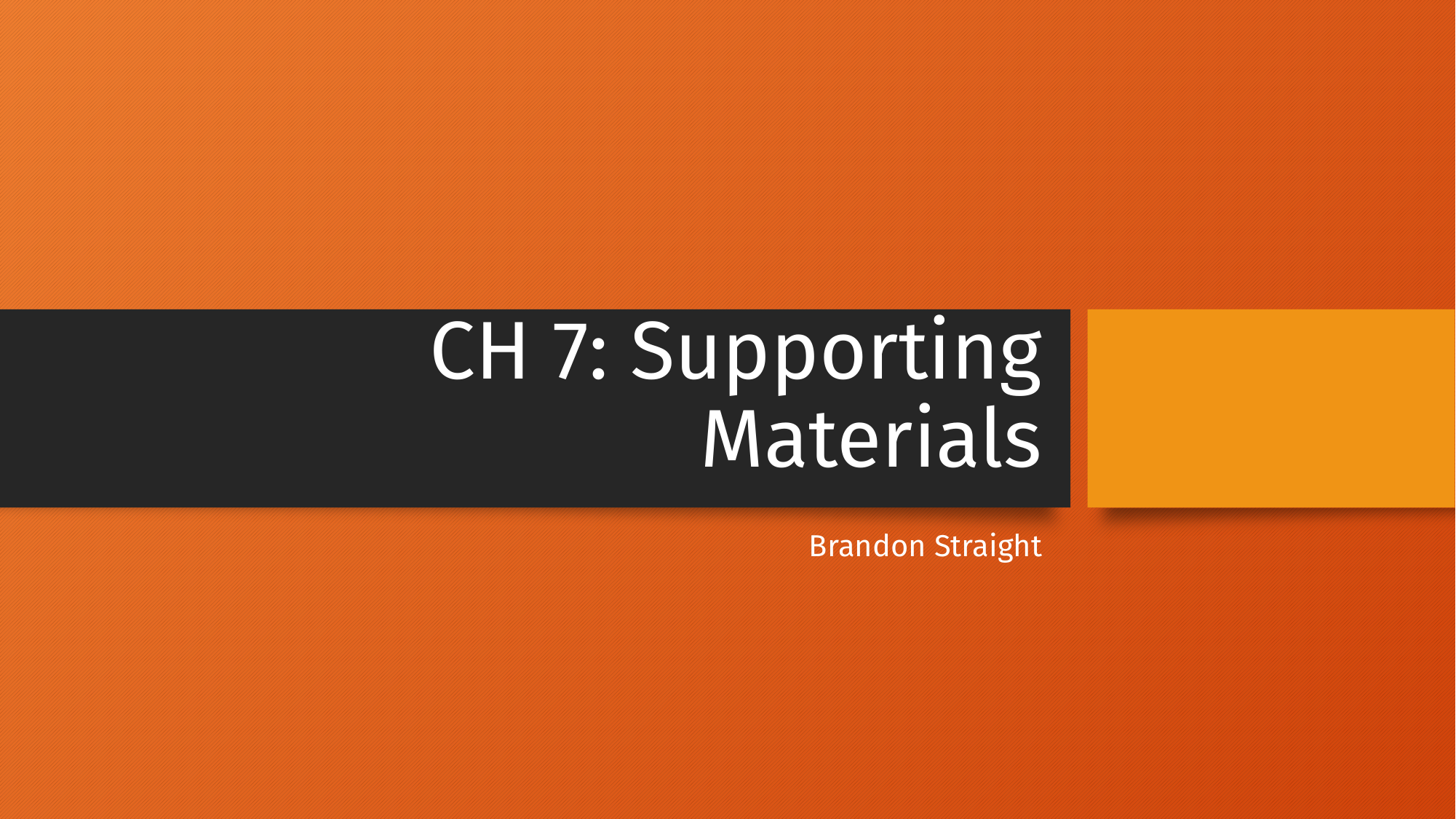

# CH 7: Supporting Materials
Brandon Straight